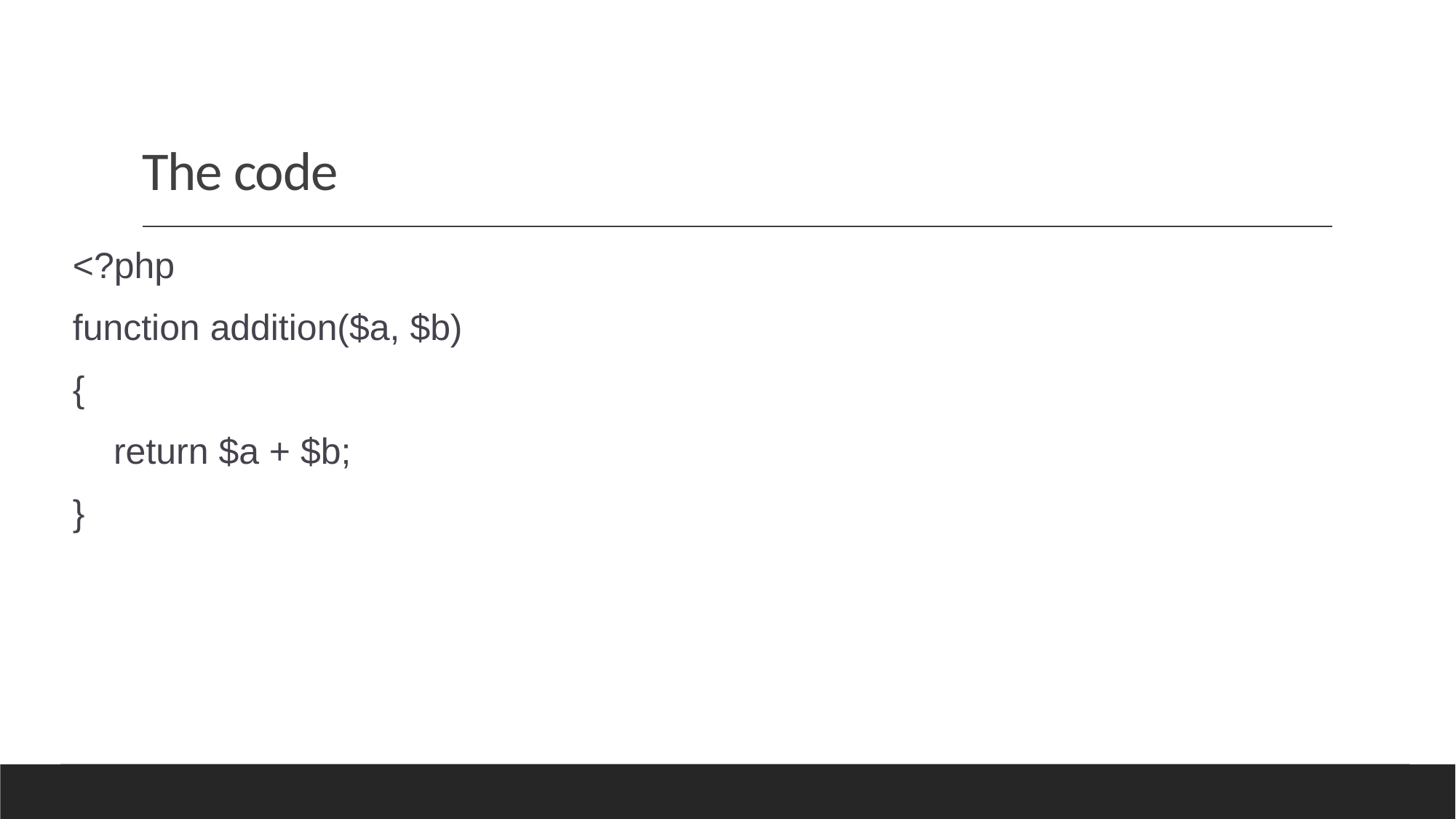

# The code
<?php
function addition($a, $b)
{
    return $a + $b;
}

Chapter 3 Agile Software Development
5